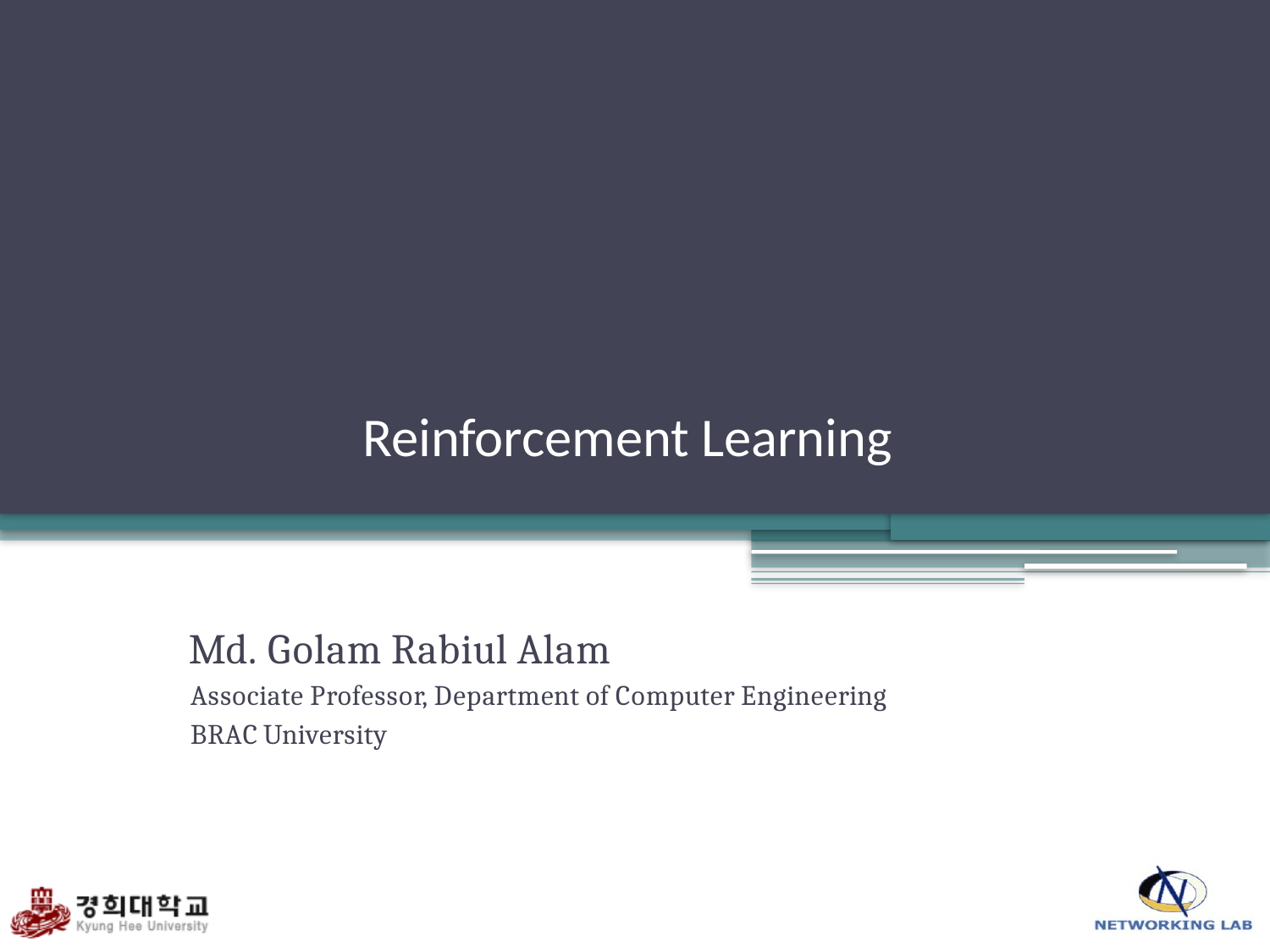

# Reinforcement Learning
Md. Golam Rabiul Alam
Associate Professor, Department of Computer Engineering
BRAC University